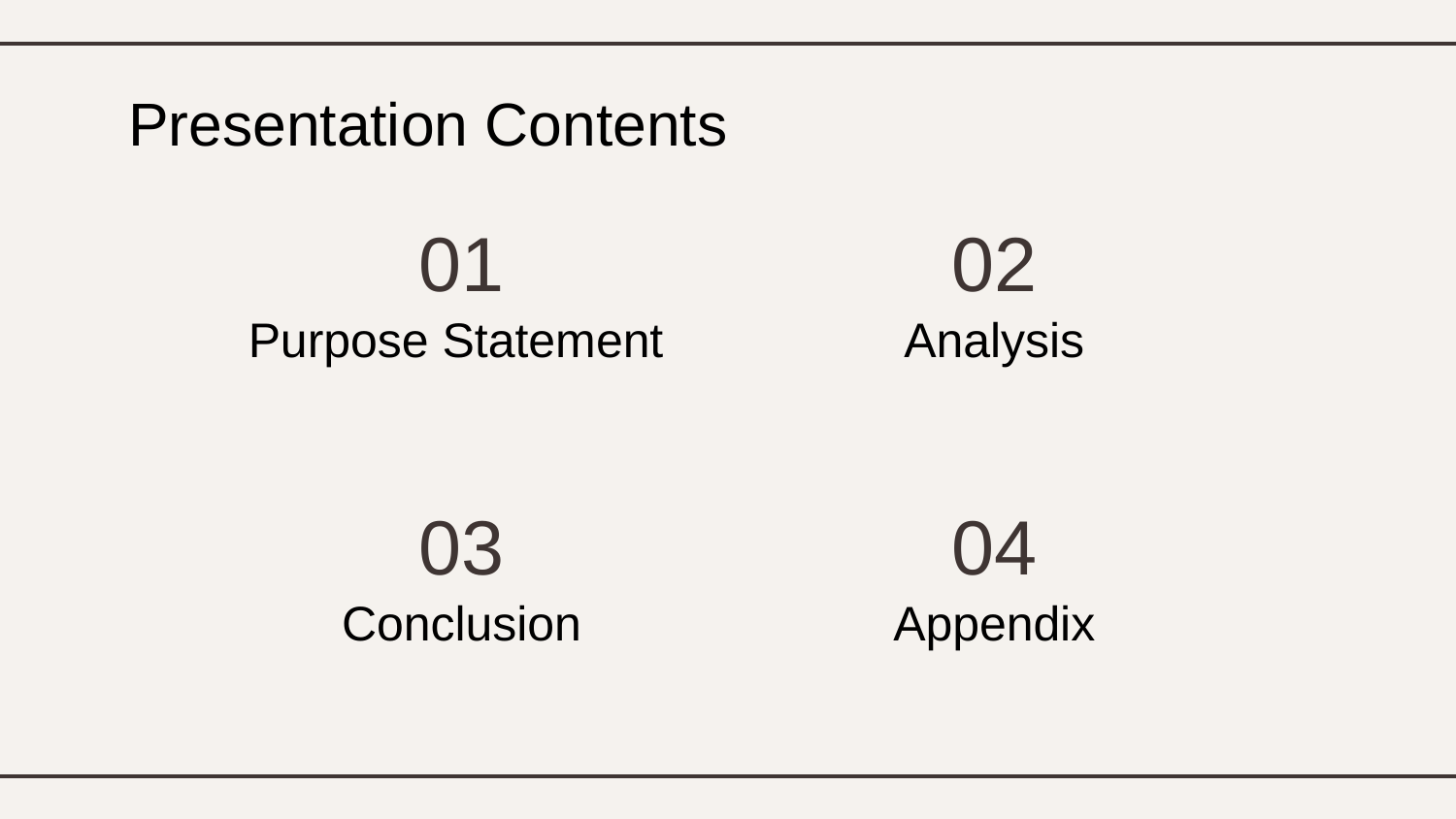

# Presentation Contents
01
02
Purpose Statement
Analysis
03
04
Conclusion
Appendix